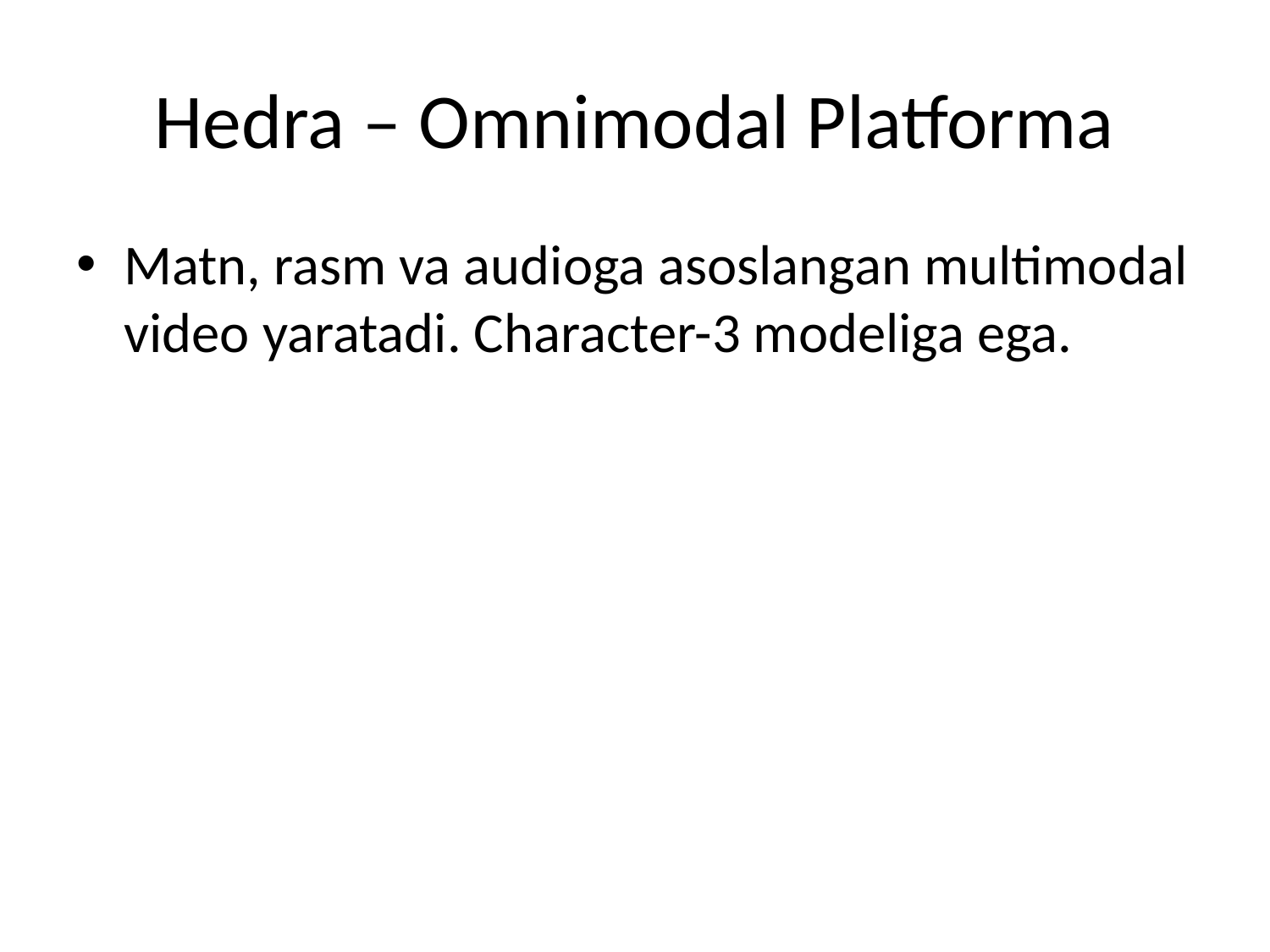

# Hedra – Omnimodal Platforma
Matn, rasm va audioga asoslangan multimodal video yaratadi. Character-3 modeliga ega.